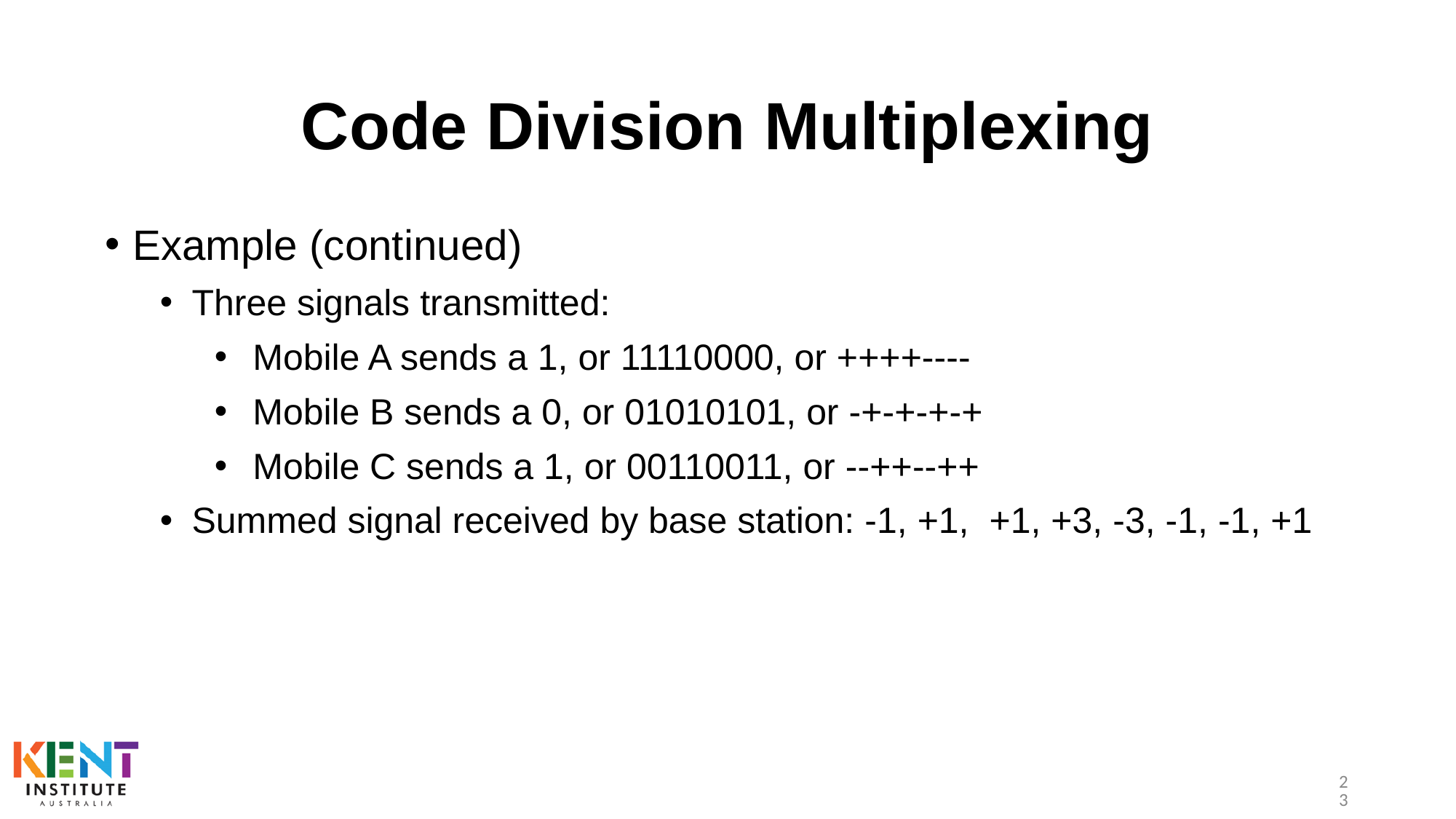

# Code Division Multiplexing
Example (continued)
Three signals transmitted:
Mobile A sends a 1, or 11110000, or ++++----
Mobile B sends a 0, or 01010101, or -+-+-+-+
Mobile C sends a 1, or 00110011, or --++--++
Summed signal received by base station: -1, +1,  +1, +3, -3, -1, -1, +1
23